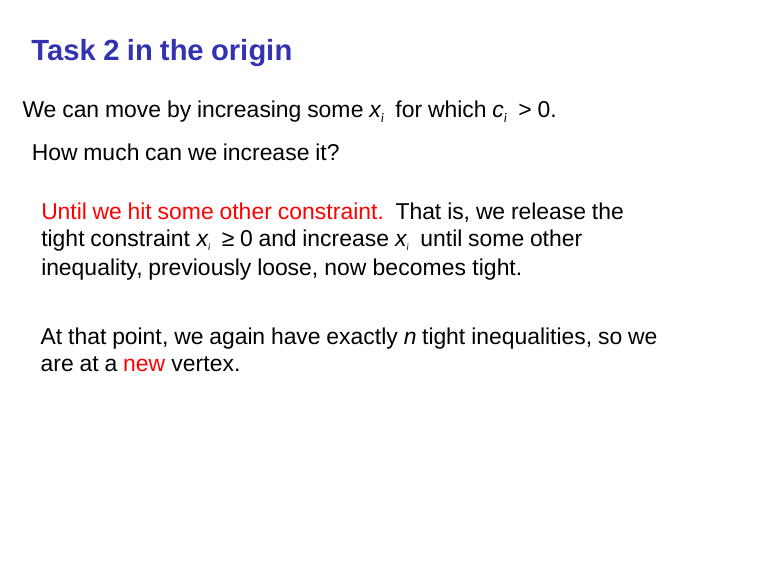

Task 2 in the origin
We can move by increasing some xi  for which ci  > 0.
How much can we increase it?
Until we hit some other constraint.  That is, we release the tight constraint xi  ≥ 0 and increase xi  until some other inequality, previously loose, now becomes tight.

At that point, we again have exactly n tight inequalities, so we are at a new vertex.